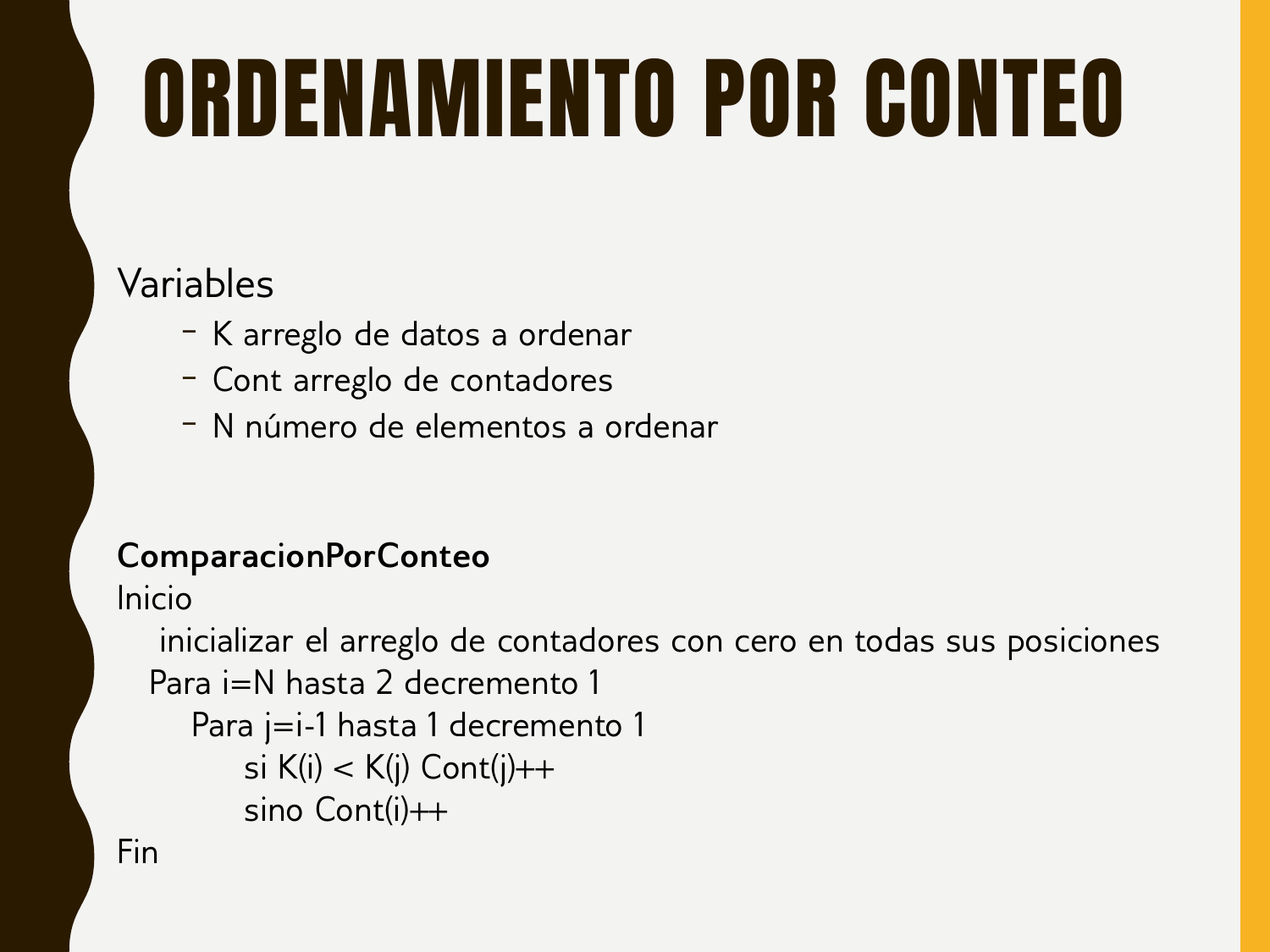

# Ordenamiento por conteo
Variables
K arreglo de datos a ordenar
Cont arreglo de contadores
N número de elementos a ordenar
ComparacionPorConteo
Inicio
    inicializar el arreglo de contadores con cero en todas sus posiciones
   Para i=N hasta 2 decremento 1
       Para j=i-1 hasta 1 decremento 1
            si K(i) < K(j) Cont(j)++
            sino Cont(i)++
Fin